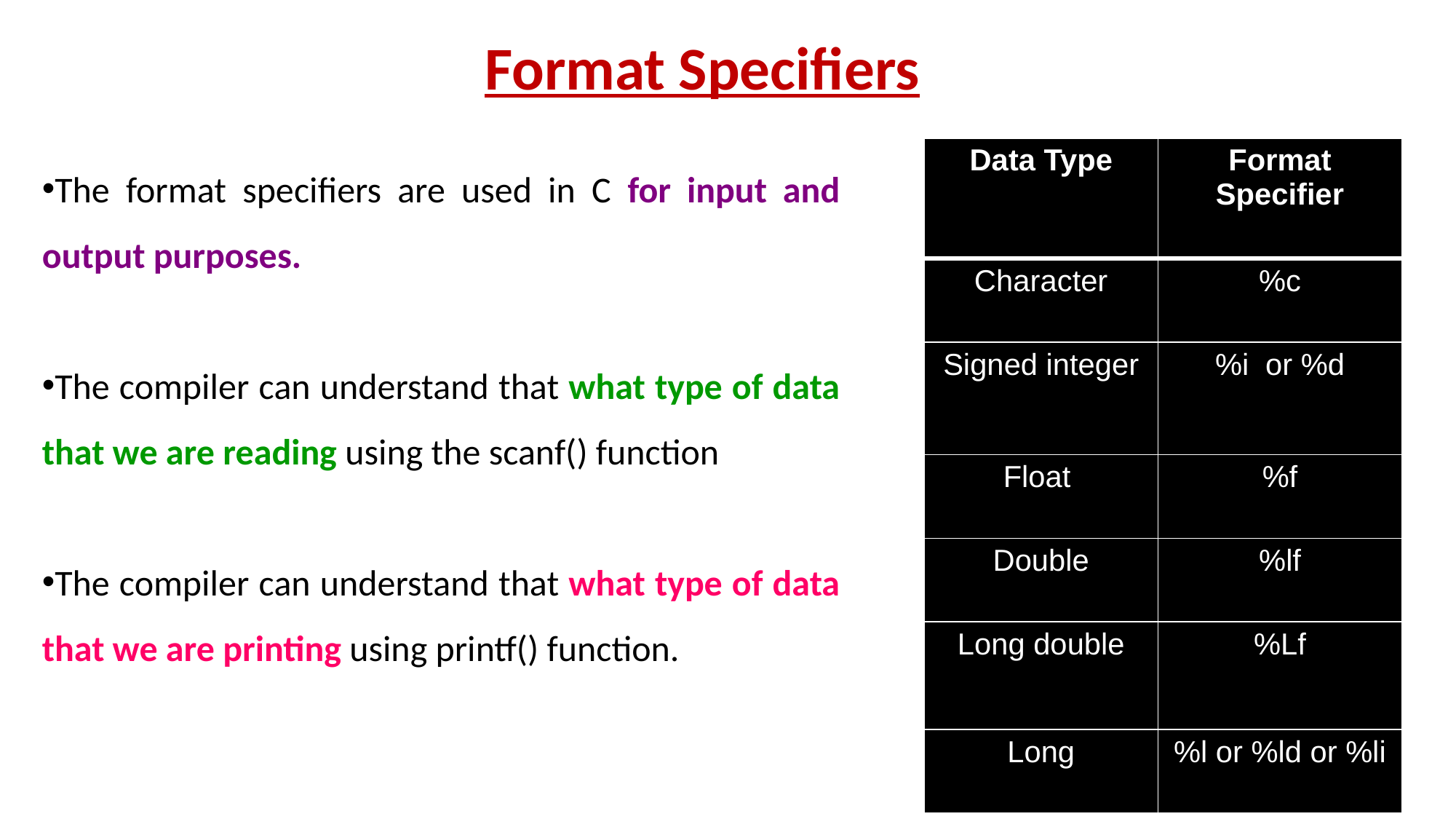

# Format Specifiers
The format specifiers are used in C for input and output purposes.

The compiler can understand that what type of data that we are reading using the scanf() function

The compiler can understand that what type of data that we are printing using printf() function.

| Data Type | Format Specifier |
| --- | --- |
| Character | %c |
| Signed integer | %i or %d |
| Float | %f |
| Double | %lf |
| Long double | %Lf |
| Long | %l or %ld or %li |